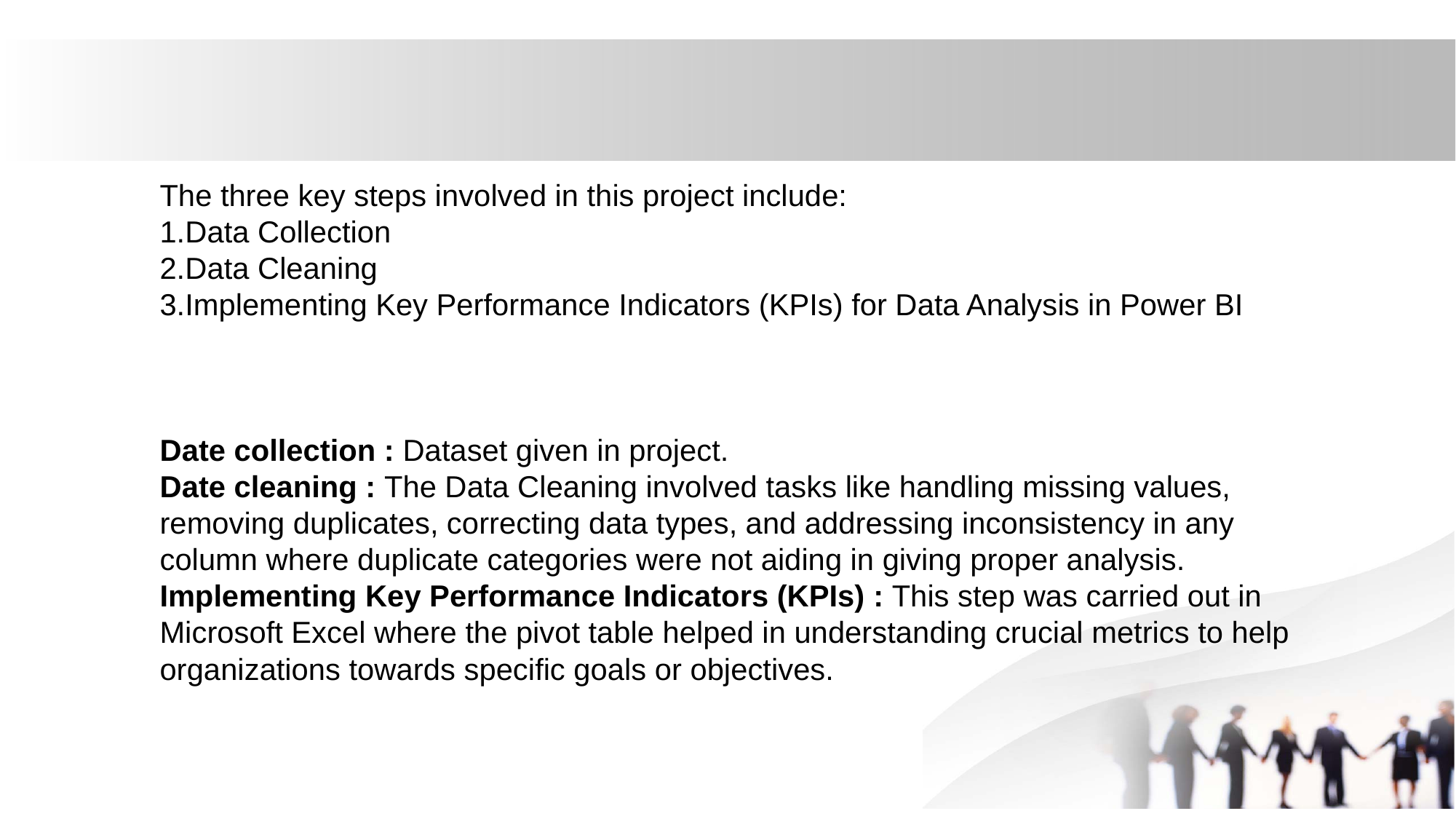

The three key steps involved in this project include:
1.Data Collection
2.Data Cleaning
3.Implementing Key Performance Indicators (KPIs) for Data Analysis in Power BI

Date collection : Dataset given in project.
Date cleaning : The Data Cleaning involved tasks like handling missing values, removing duplicates, correcting data types, and addressing inconsistency in any column where duplicate categories were not aiding in giving proper analysis.
Implementing Key Performance Indicators (KPIs) : This step was carried out in Microsoft Excel where the pivot table helped in understanding crucial metrics to help organizations towards specific goals or objectives.